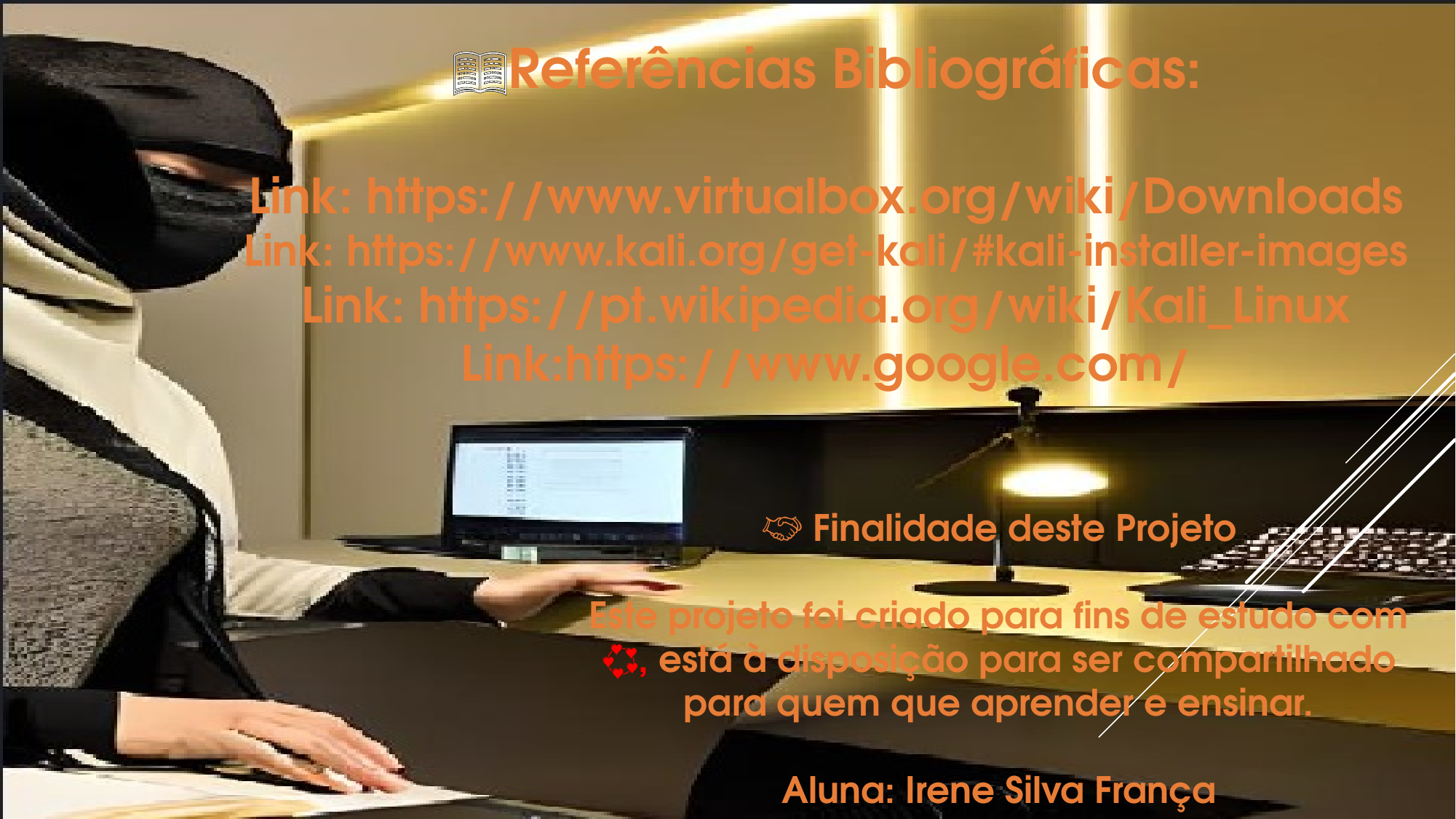

📖Referências Bibliográficas:

Link: https://www.virtualbox.org/wiki/Downloads
Link: https://www.kali.org/get-kali/#kali-installer-images
Link: https://pt.wikipedia.org/wiki/Kali_Linux
Link:https://www.google.com/
🤝 Finalidade deste Projeto

Este projeto foi criado para fins de estudo com 💞, está à disposição para ser compartilhado para quem que aprender e ensinar.

Aluna: Irene Silva França
#